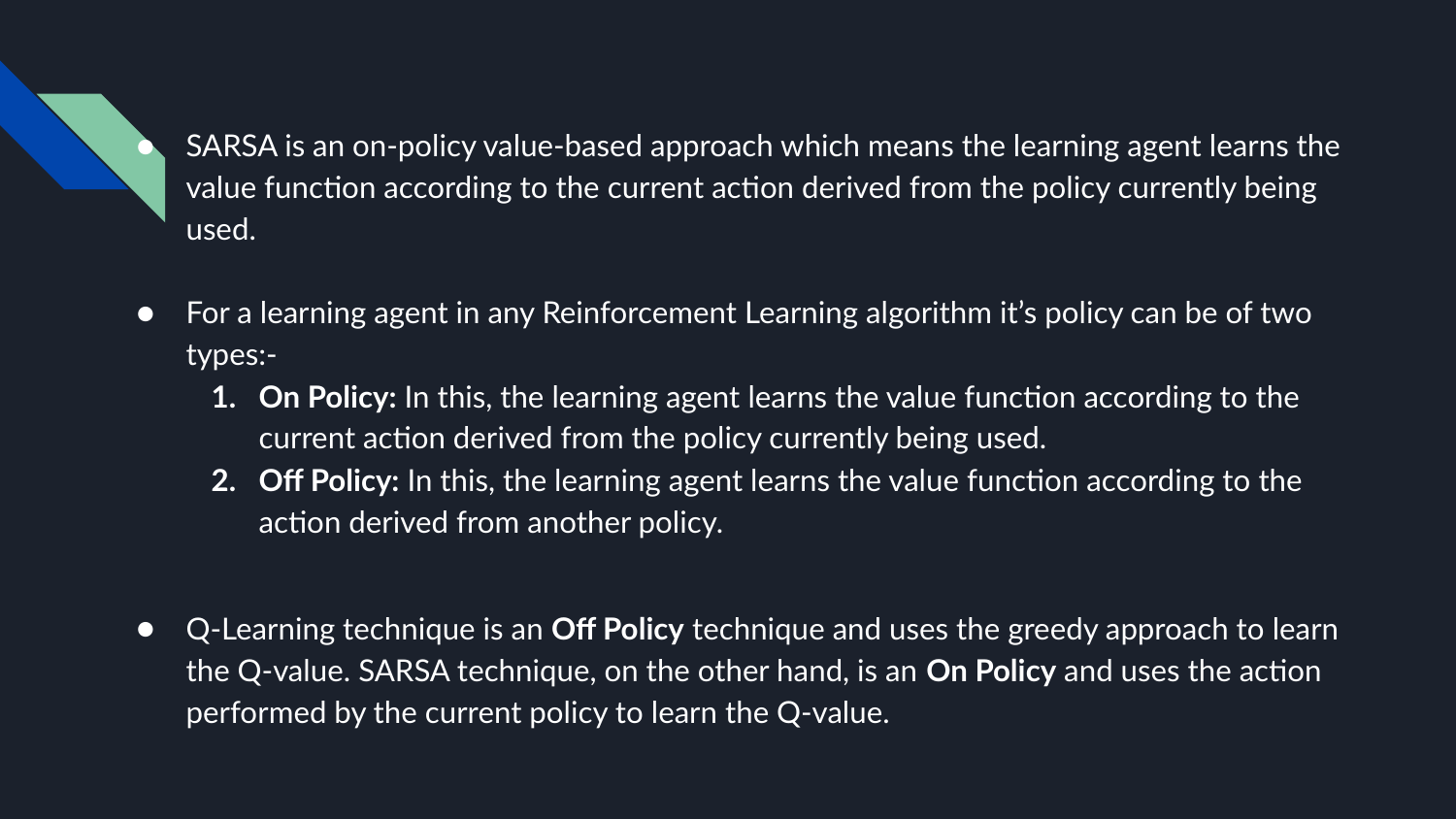

SARSA is an on-policy value-based approach which means the learning agent learns the value function according to the current action derived from the policy currently being used.

For a learning agent in any Reinforcement Learning algorithm it’s policy can be of two types:-
On Policy: In this, the learning agent learns the value function according to the current action derived from the policy currently being used.
Off Policy: In this, the learning agent learns the value function according to the action derived from another policy.

Q-Learning technique is an Off Policy technique and uses the greedy approach to learn the Q-value. SARSA technique, on the other hand, is an On Policy and uses the action performed by the current policy to learn the Q-value.